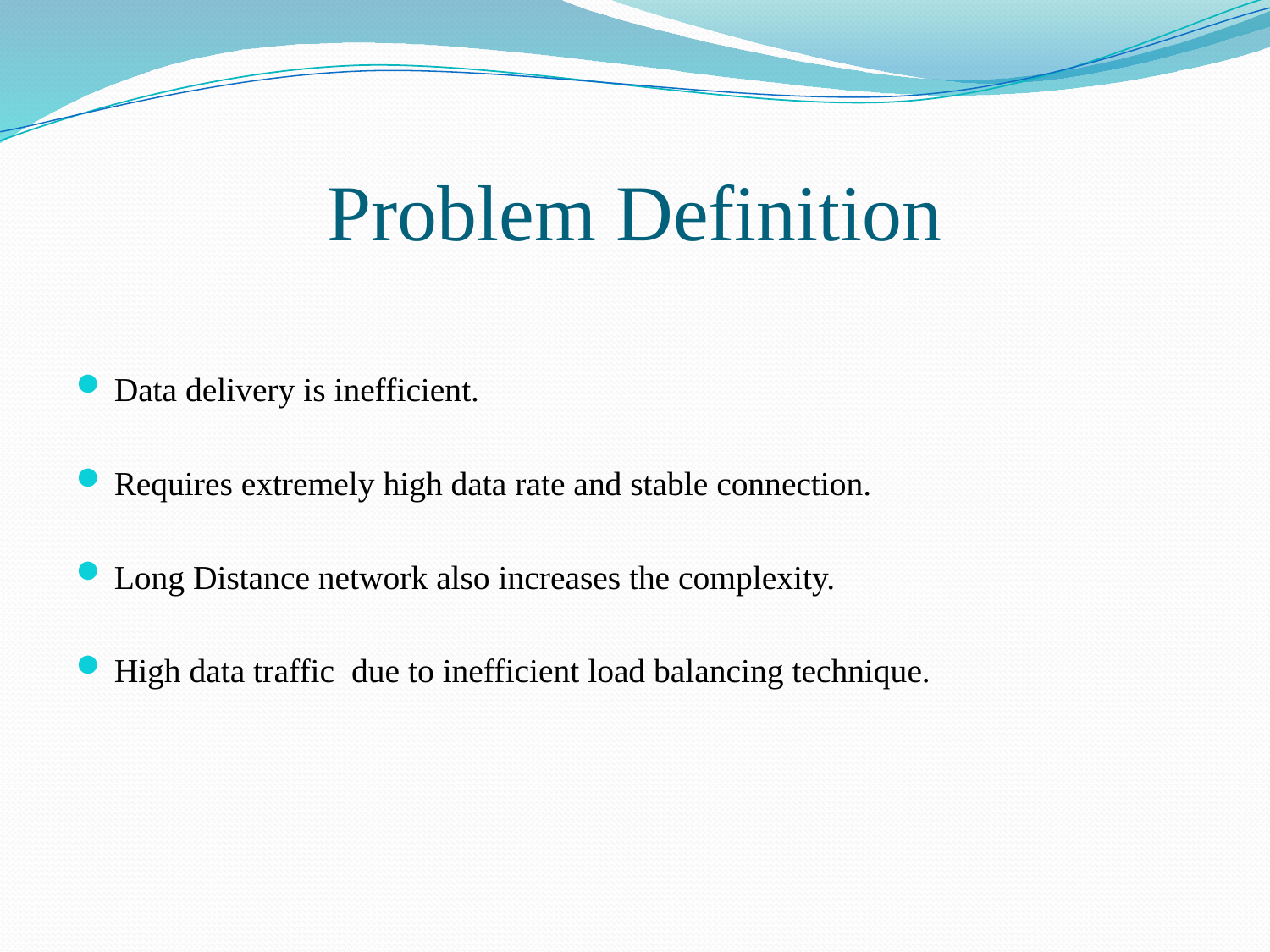

# Problem Definition

Data delivery is inefficient.

Requires extremely high data rate and stable connection.

Long Distance network also increases the complexity.

High data traffic  due to inefficient load balancing technique.